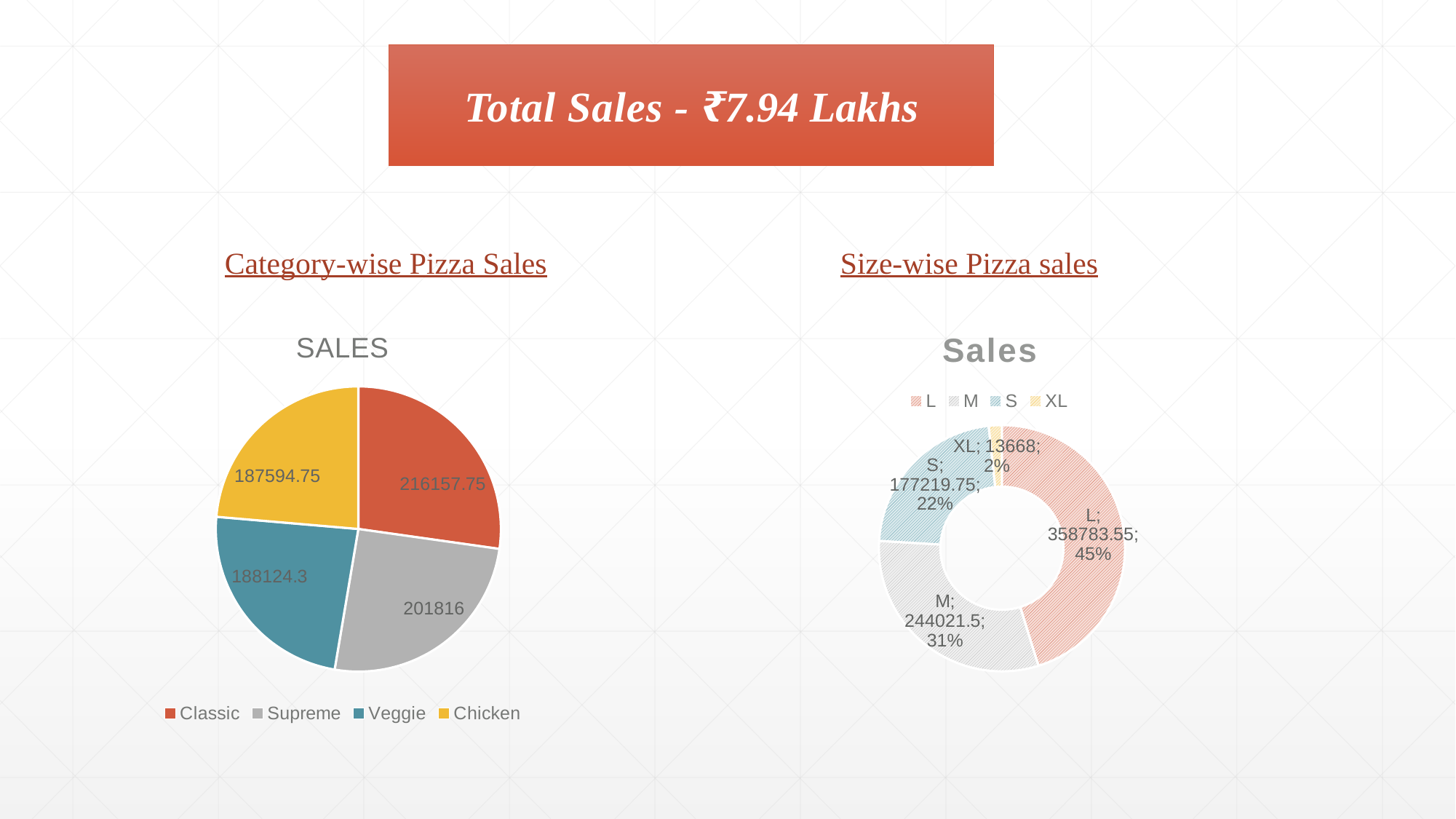

Total Sales - ₹7.94 Lakhs
Category-wise Pizza Sales
Size-wise Pizza sales

### Chart:

| Category | Sales |
|---|---|
| L | 358783.55 |
| M | 244021.5 |
| S | 177219.75 |
| XL | 13668.0 |

### Chart: SALES

| Category | Sales |
|---|---|
| Classic | 216157.75 |
| Supreme | 201816.0 |
| Veggie | 188124.3 |
| Chicken | 187594.75 |